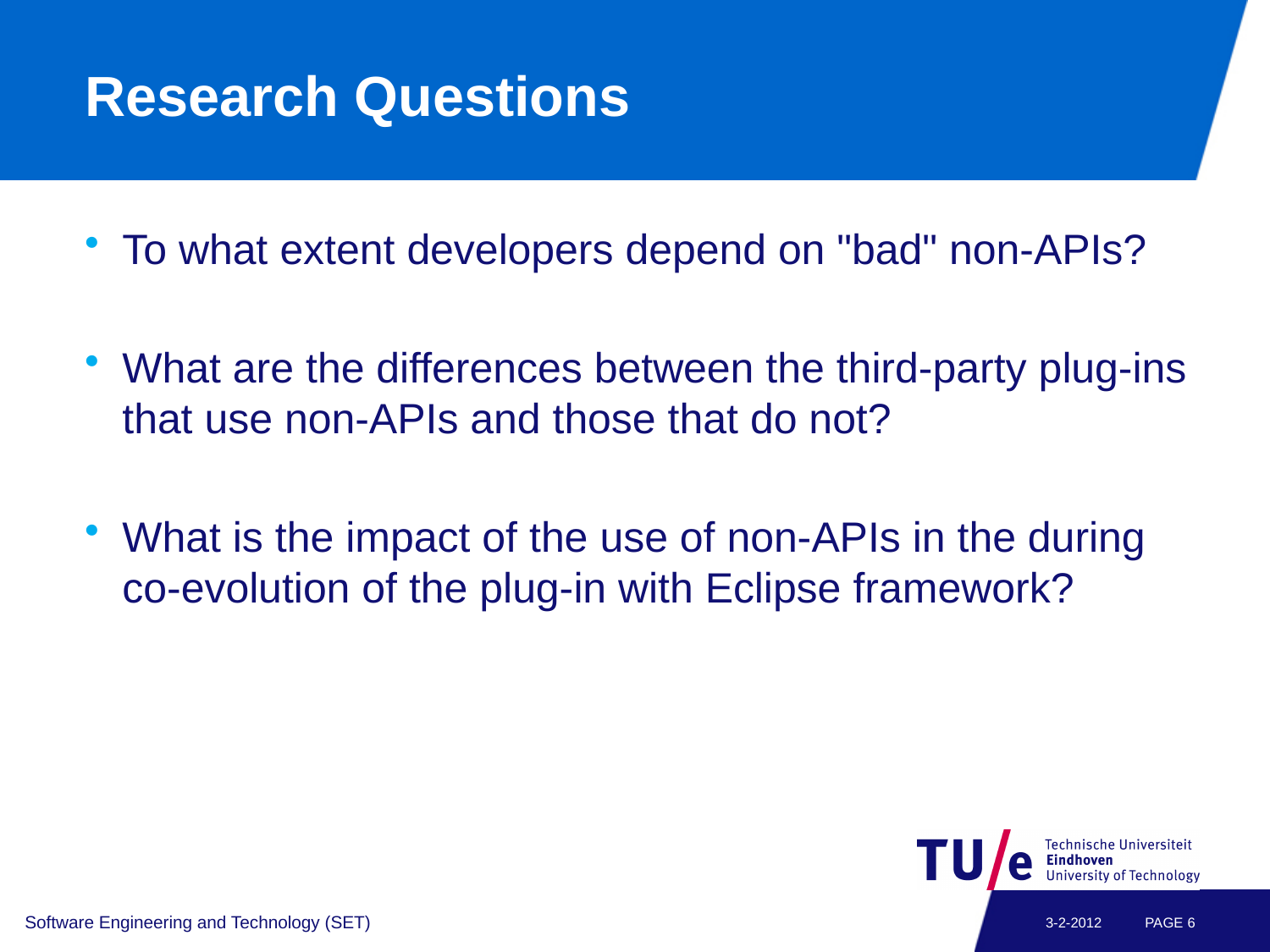

# Research Questions
To what extent developers depend on "bad" non-APIs?

What are the differences between the third-party plug-ins that use non-APIs and those that do not?

What is the impact of the use of non-APIs in the during co-evolution of the plug-in with Eclipse framework?
Software Engineering and Technology (SET)
3-2-2012
PAGE 6